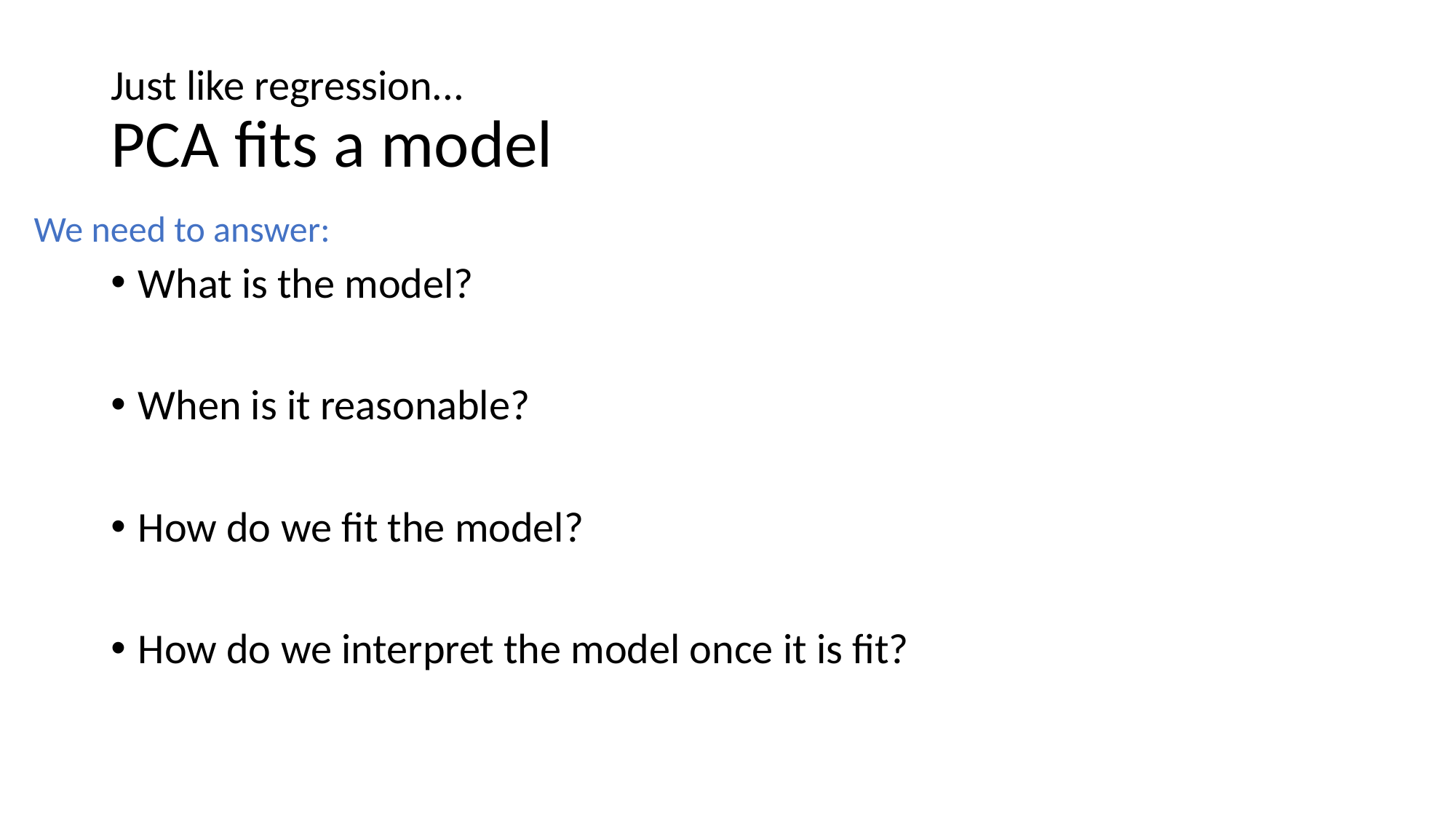

# Just like regression... PCA fits a model
We need to answer:
What is the model?

When is it reasonable?

How do we fit the model?

How do we interpret the model once it is fit?